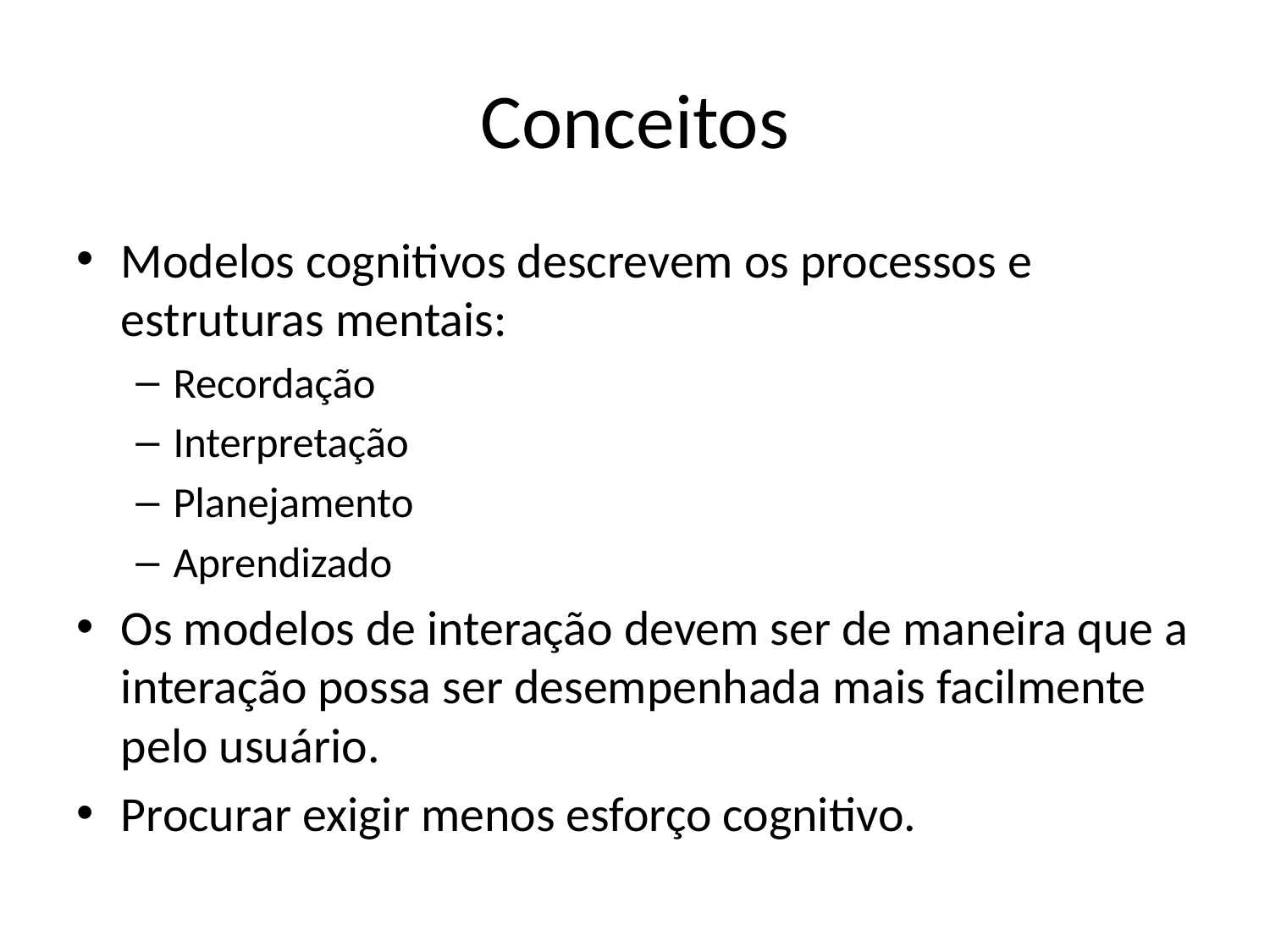

# Conceitos
Modelos cognitivos descrevem os processos e estruturas mentais:
Recordação
Interpretação
Planejamento
Aprendizado
Os modelos de interação devem ser de maneira que a interação possa ser desempenhada mais facilmente pelo usuário.
Procurar exigir menos esforço cognitivo.